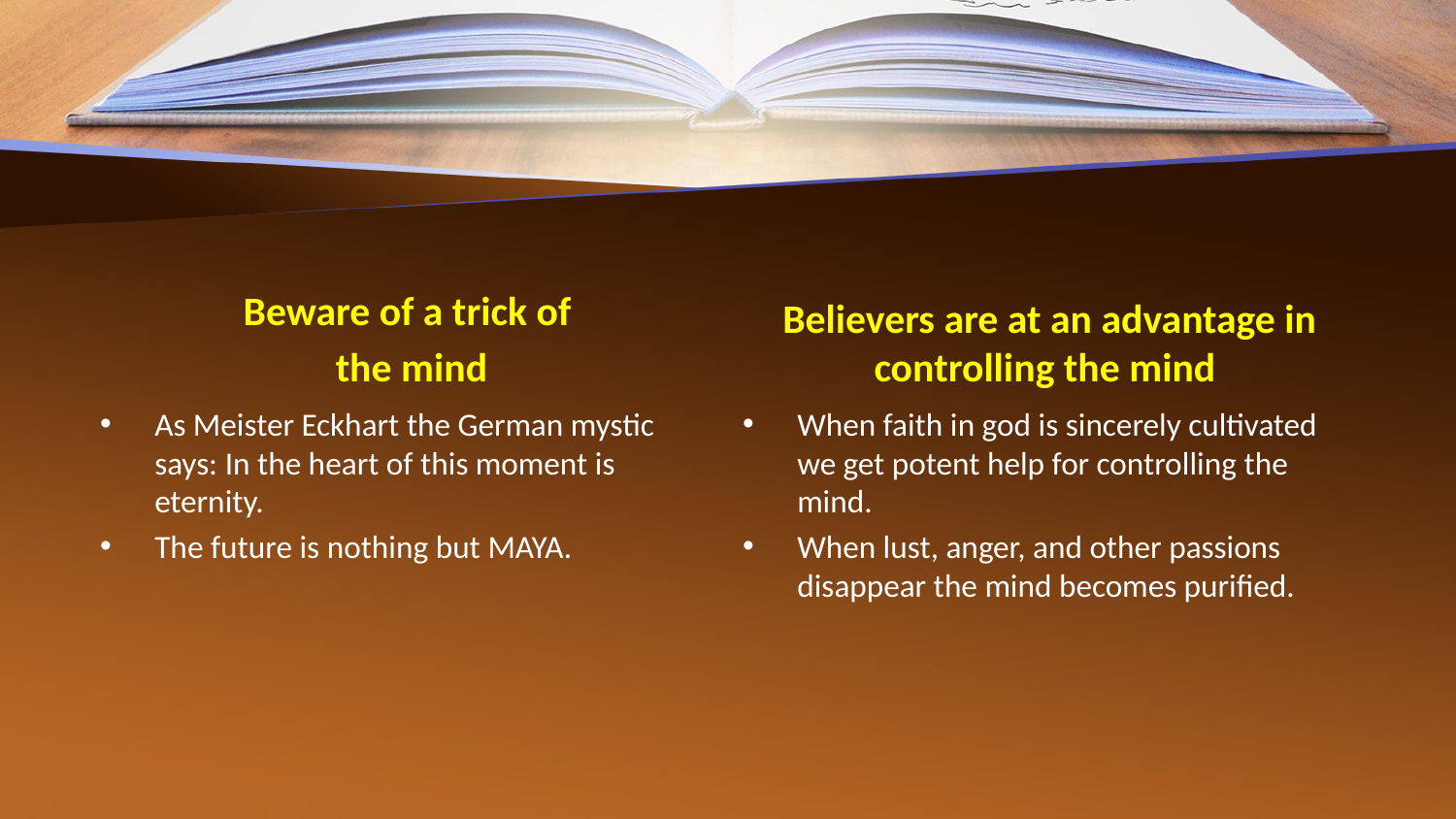

#
Beware of a trick of
 the mind
Believers are at an advantage in controlling the mind
As Meister Eckhart the German mystic says: In the heart of this moment is eternity.
The future is nothing but MAYA.

When faith in god is sincerely cultivated we get potent help for controlling the mind.
When lust, anger, and other passions disappear the mind becomes purified.